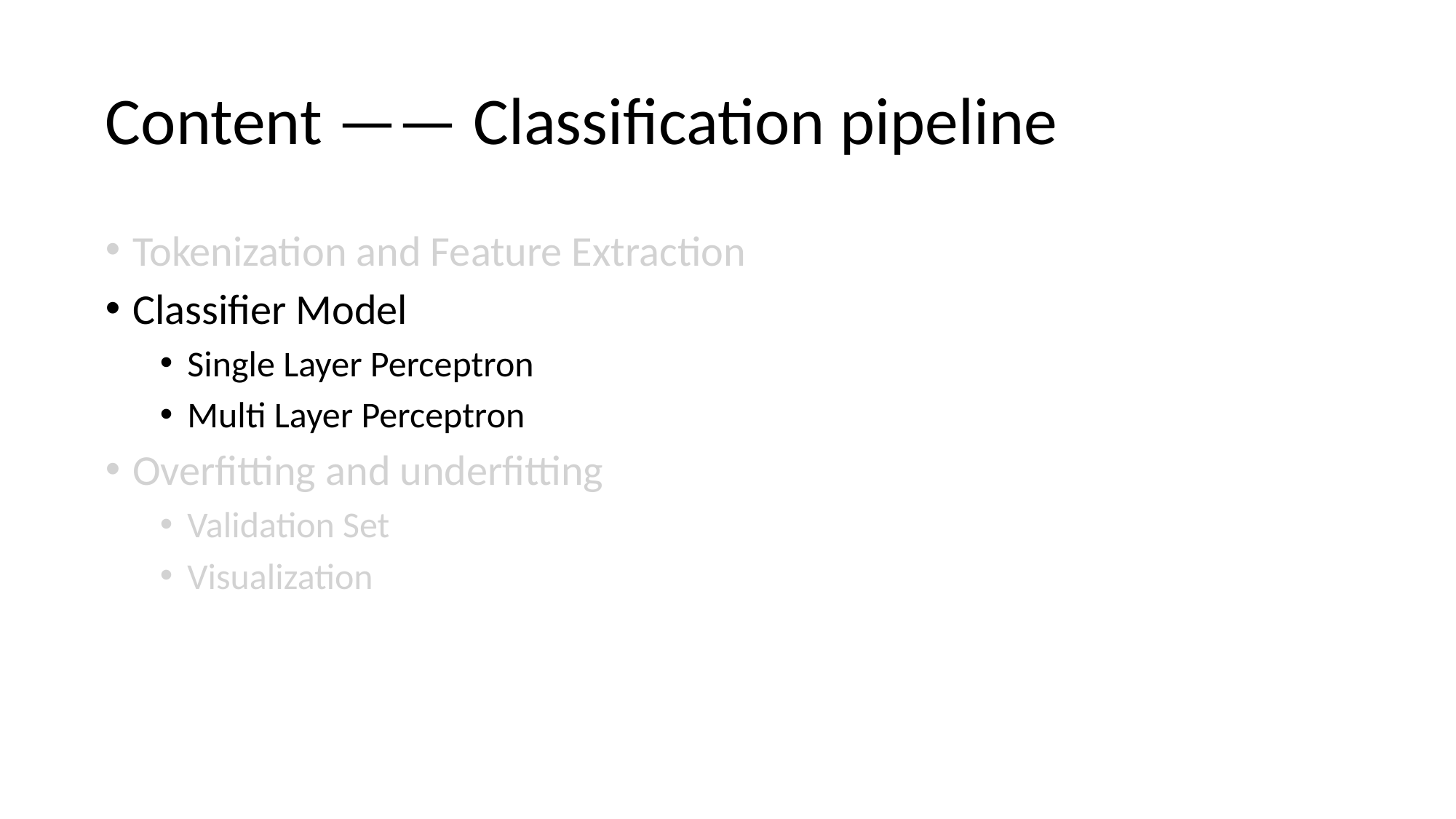

# Content —— Classification pipeline
Tokenization and Feature Extraction
Classifier Model
Single Layer Perceptron
Multi Layer Perceptron
Overfitting and underfitting
Validation Set
Visualization